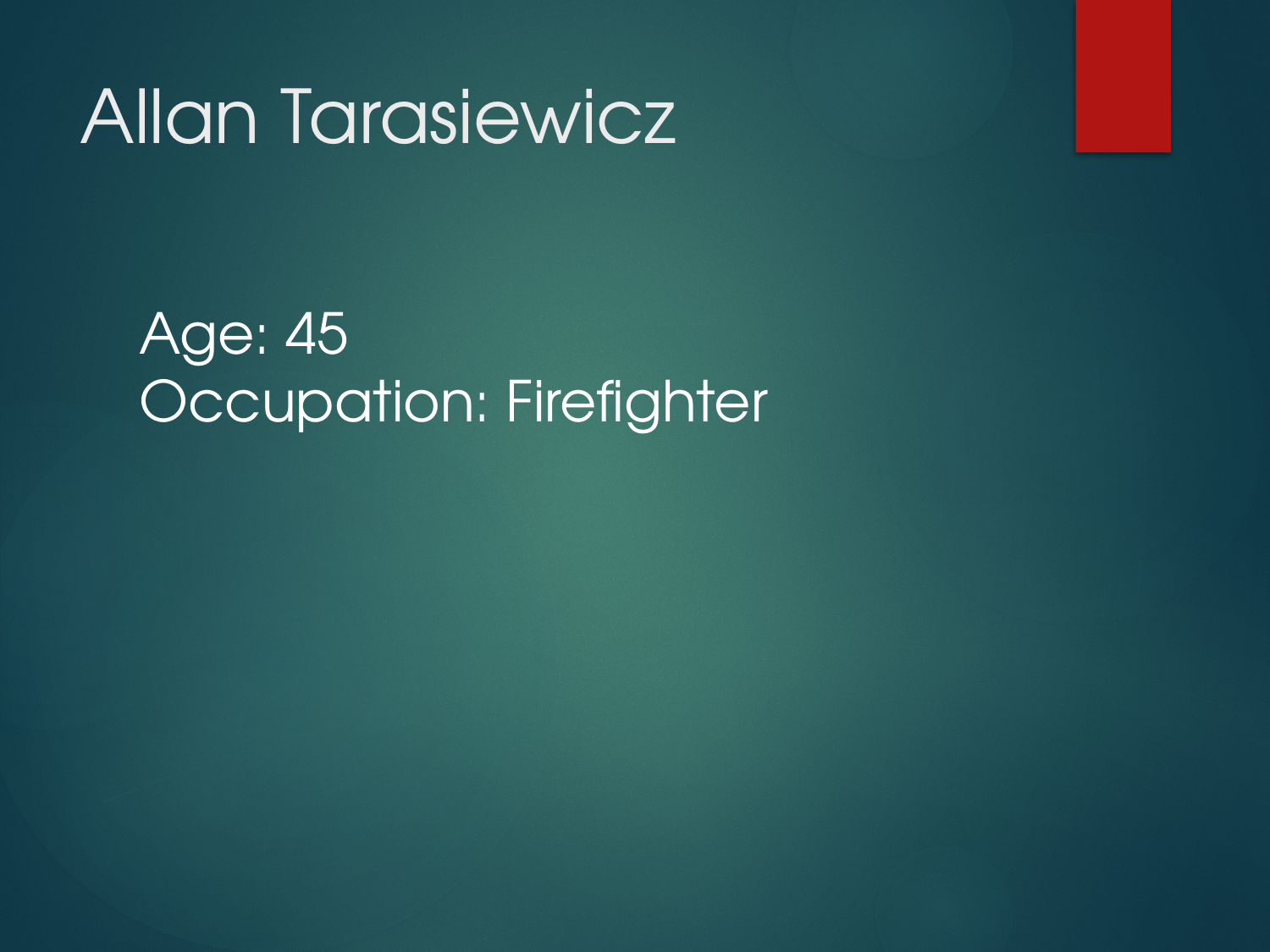

# Allan Tarasiewicz

Age: 45
Occupation: Firefighter